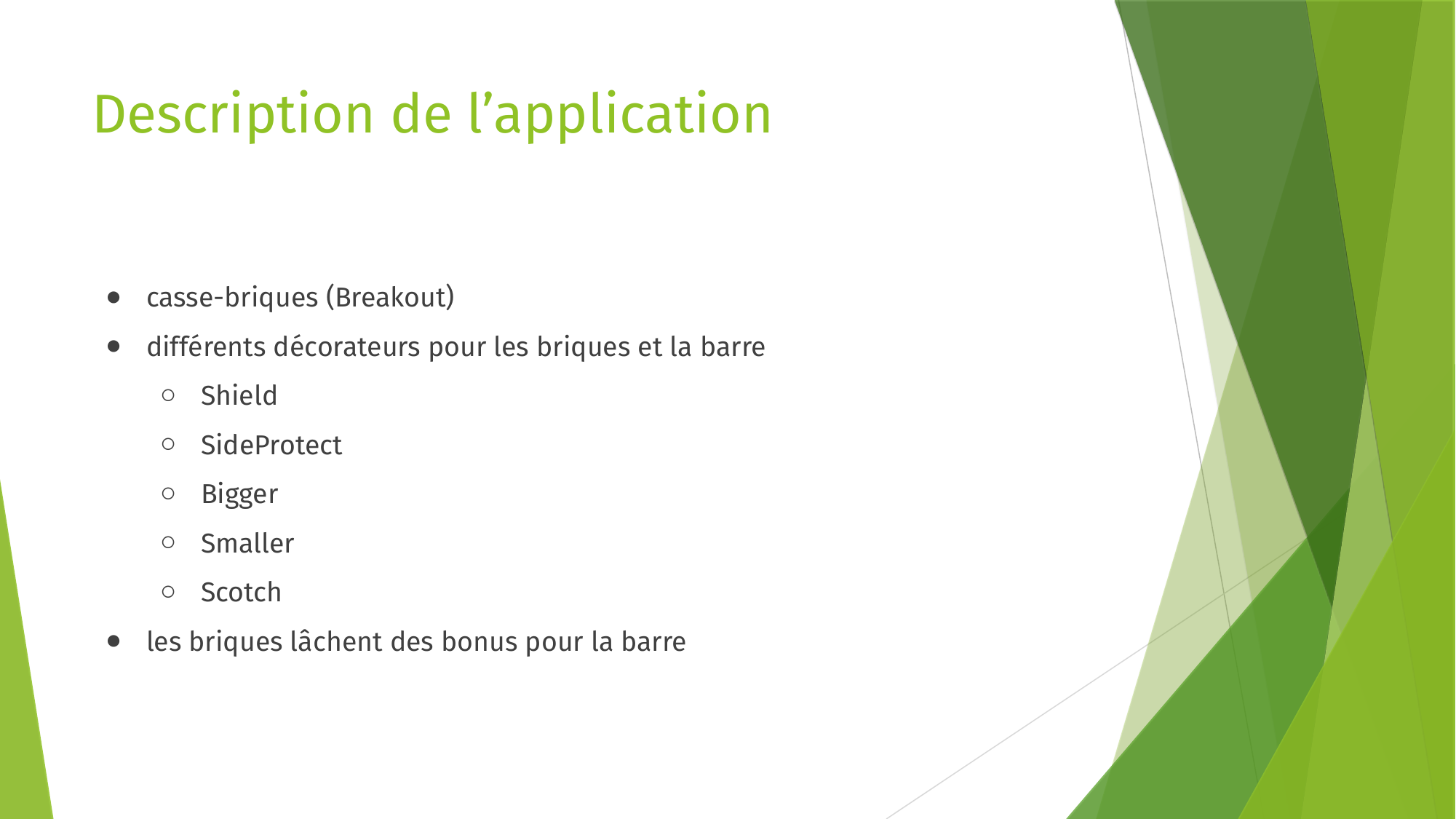

Description de l’application
casse-briques (Breakout)
différents décorateurs pour les briques et la barre
Shield
SideProtect
Bigger
Smaller
Scotch
les briques lâchent des bonus pour la barre